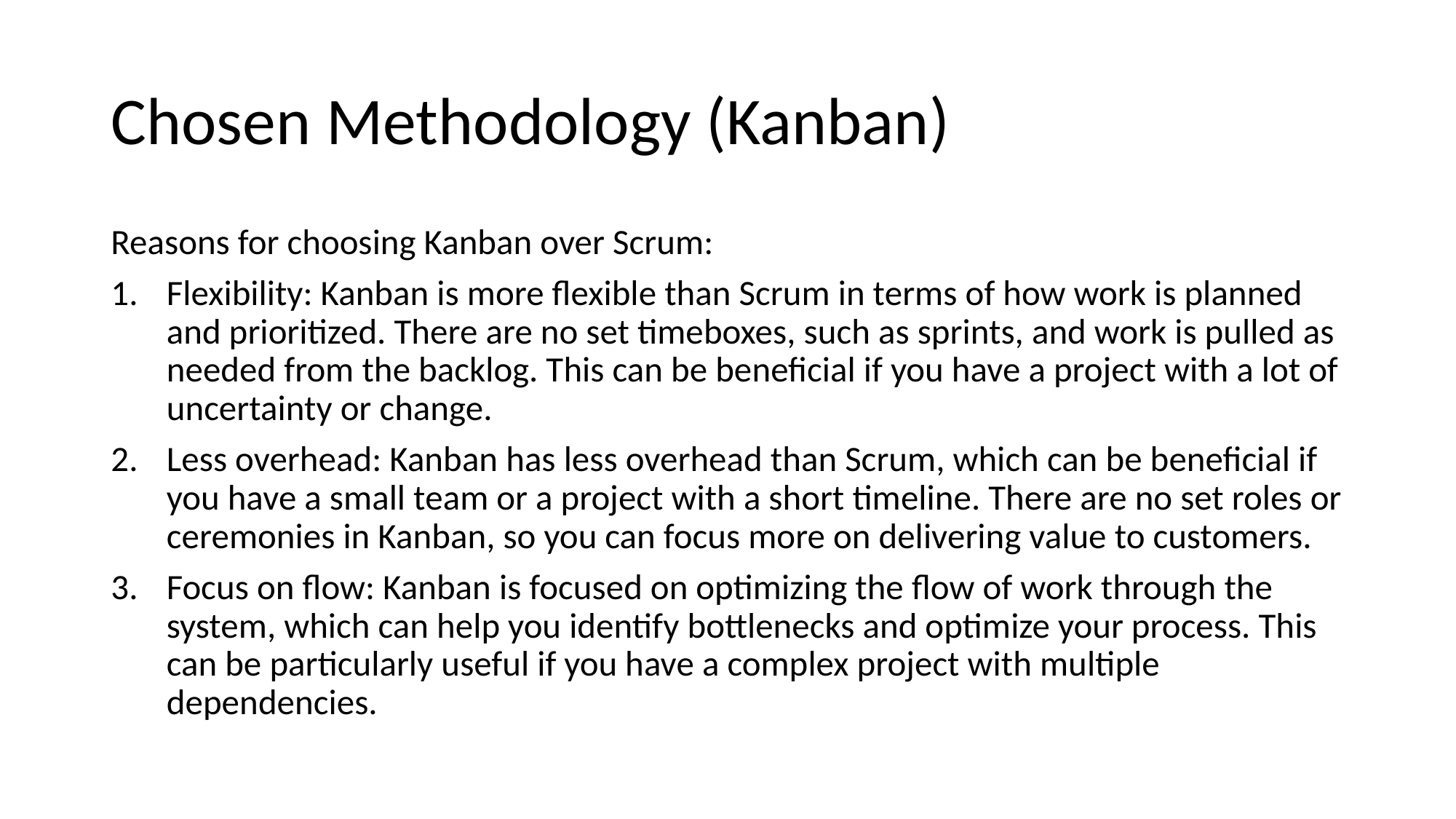

# Chosen Methodology (Kanban)
Reasons for choosing Kanban over Scrum:
Flexibility: Kanban is more flexible than Scrum in terms of how work is planned and prioritized. There are no set timeboxes, such as sprints, and work is pulled as needed from the backlog. This can be beneficial if you have a project with a lot of uncertainty or change.
Less overhead: Kanban has less overhead than Scrum, which can be beneficial if you have a small team or a project with a short timeline. There are no set roles or ceremonies in Kanban, so you can focus more on delivering value to customers.
Focus on flow: Kanban is focused on optimizing the flow of work through the system, which can help you identify bottlenecks and optimize your process. This can be particularly useful if you have a complex project with multiple dependencies.